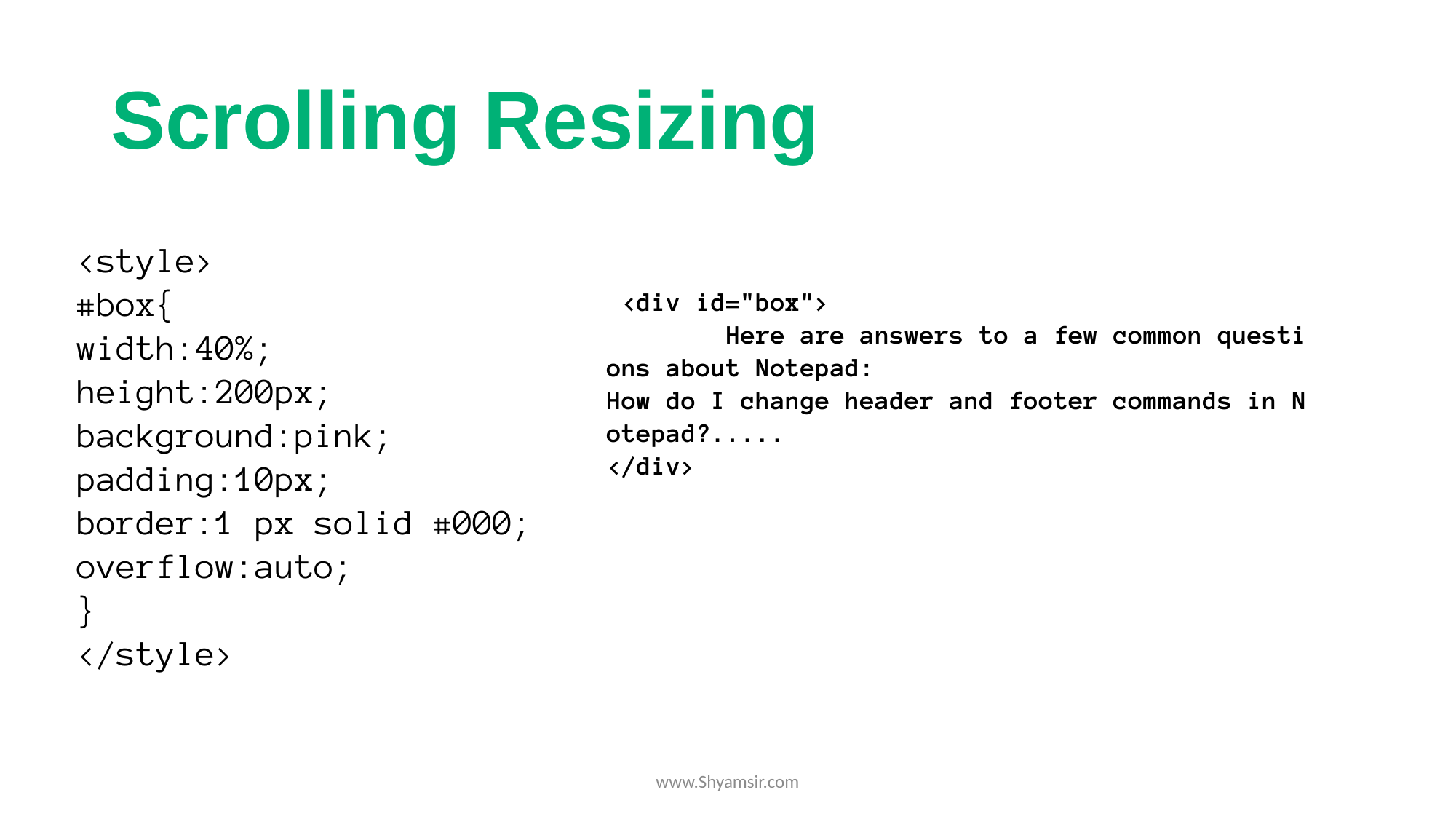

# Scrolling Resizing
<style>
#box{
width:40%;
height:200px;
background:pink;
padding:10px;
border:1 px solid #000;
overflow:auto;
}
</style>
 <div id="box">
        Here are answers to a few common questions about Notepad:
How do I change header and footer commands in Notepad?.....
</div>
www.Shyamsir.com